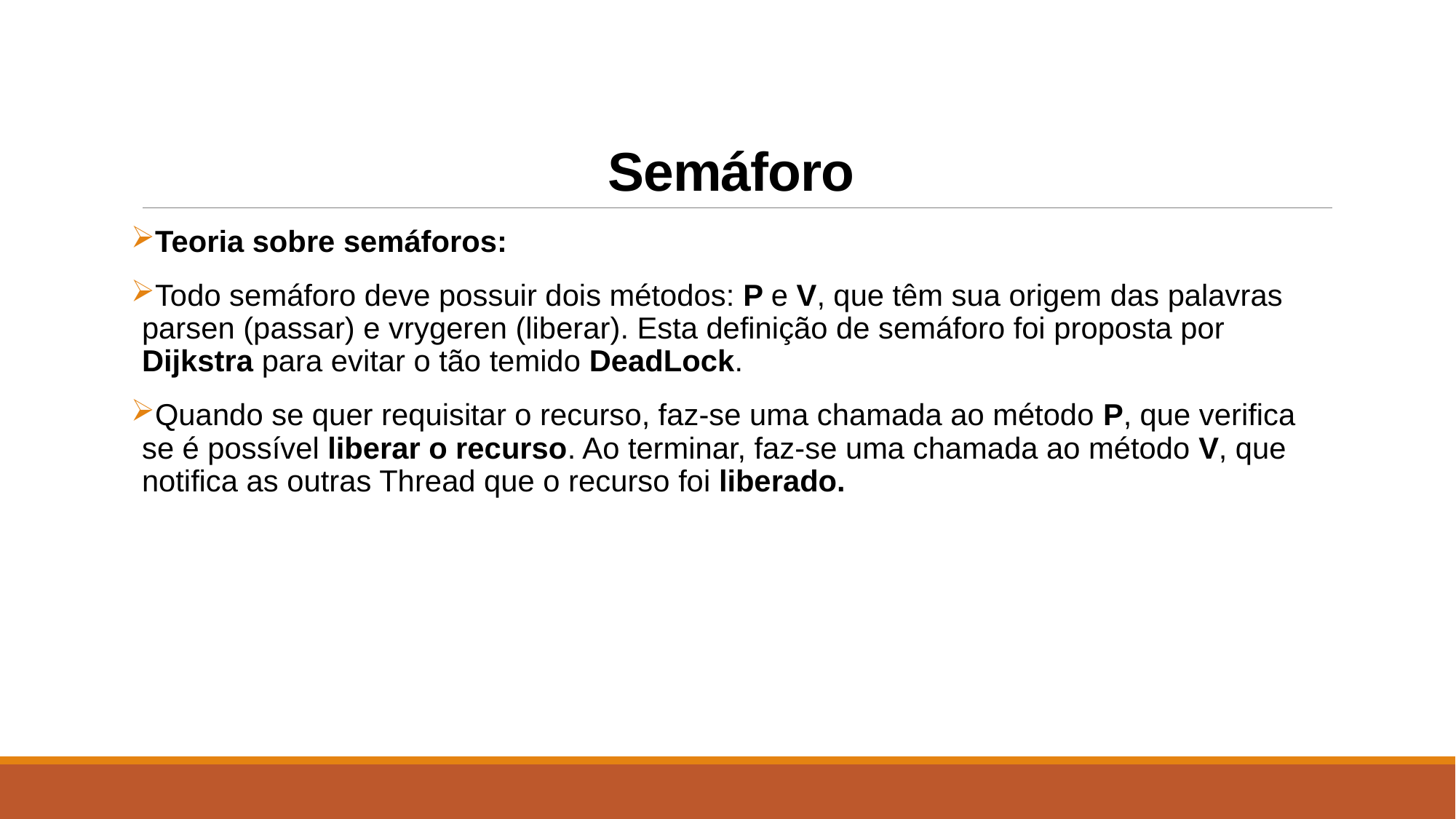

# Semáforo
Teoria sobre semáforos:
Todo semáforo deve possuir dois métodos: P e V, que têm sua origem das palavras parsen (passar) e vrygeren (liberar). Esta definição de semáforo foi proposta por Dijkstra para evitar o tão temido DeadLock.
Quando se quer requisitar o recurso, faz-se uma chamada ao método P, que verifica se é possível liberar o recurso. Ao terminar, faz-se uma chamada ao método V, que notifica as outras Thread que o recurso foi liberado.